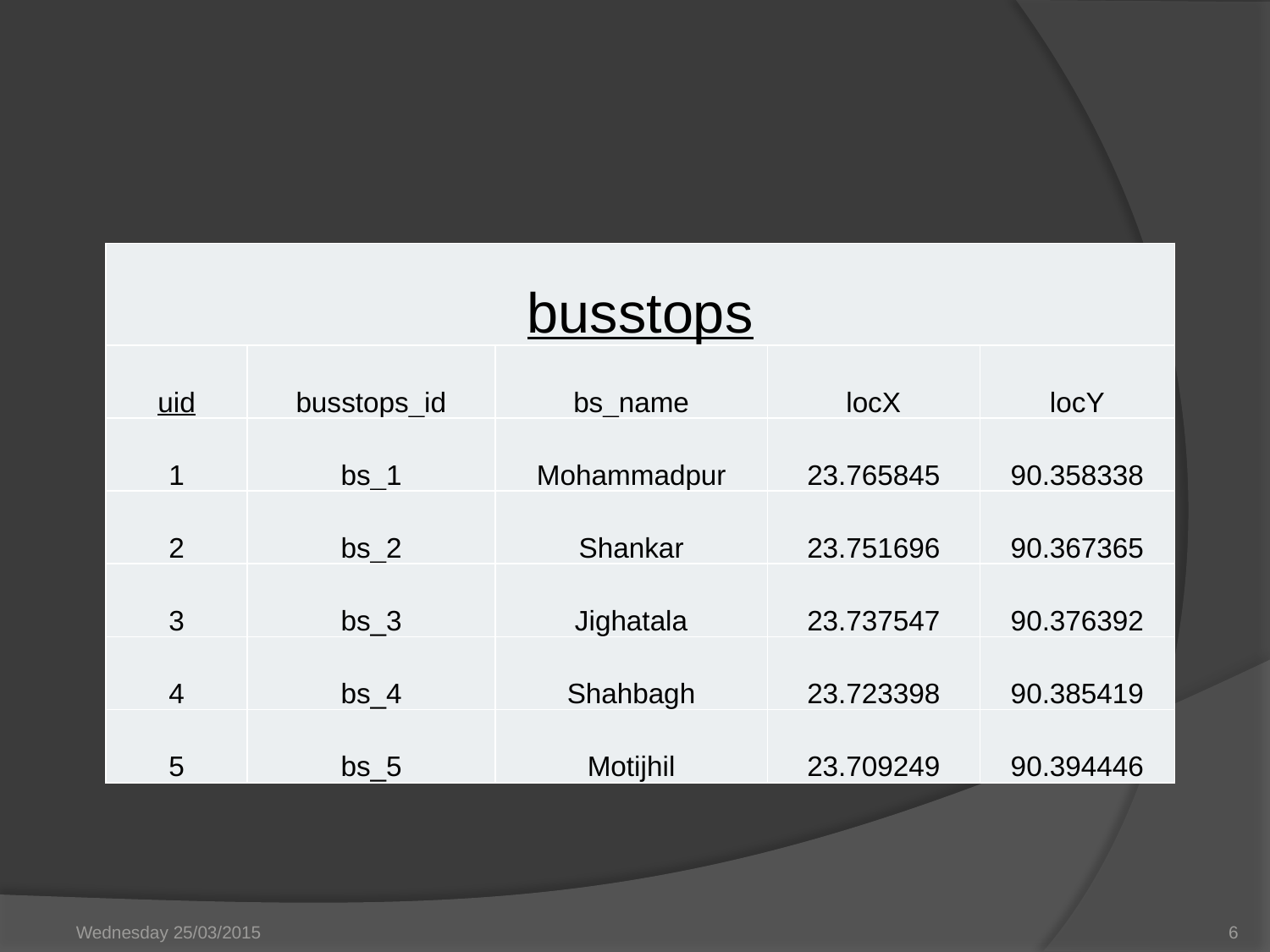

| busstops |  |  |  |  |
| --- | --- | --- | --- | --- |
| uid | busstops\_id | bs\_name | locX | locY |
| 1 | bs\_1 | Mohammadpur | 23.765845 | 90.358338 |
| 2 | bs\_2 | Shankar | 23.751696 | 90.367365 |
| 3 | bs\_3 | Jighatala | 23.737547 | 90.376392 |
| 4 | bs\_4 | Shahbagh | 23.723398 | 90.385419 |
| 5 | bs\_5 | Motijhil | 23.709249 | 90.394446 |
Wednesday 25/03/2015
6